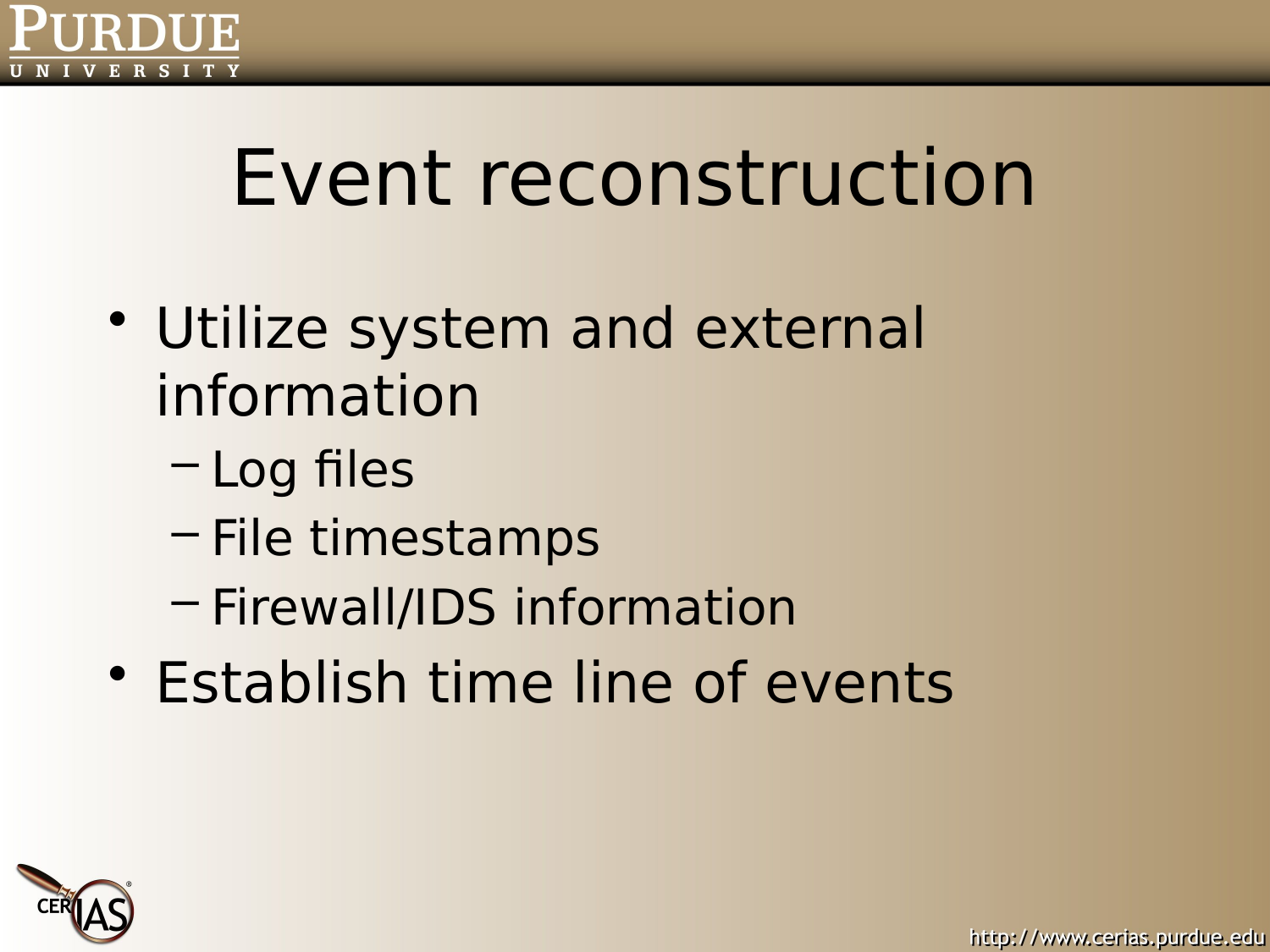

# Event reconstruction
Utilize system and external information
Log files
File timestamps
Firewall/IDS information
Establish time line of events